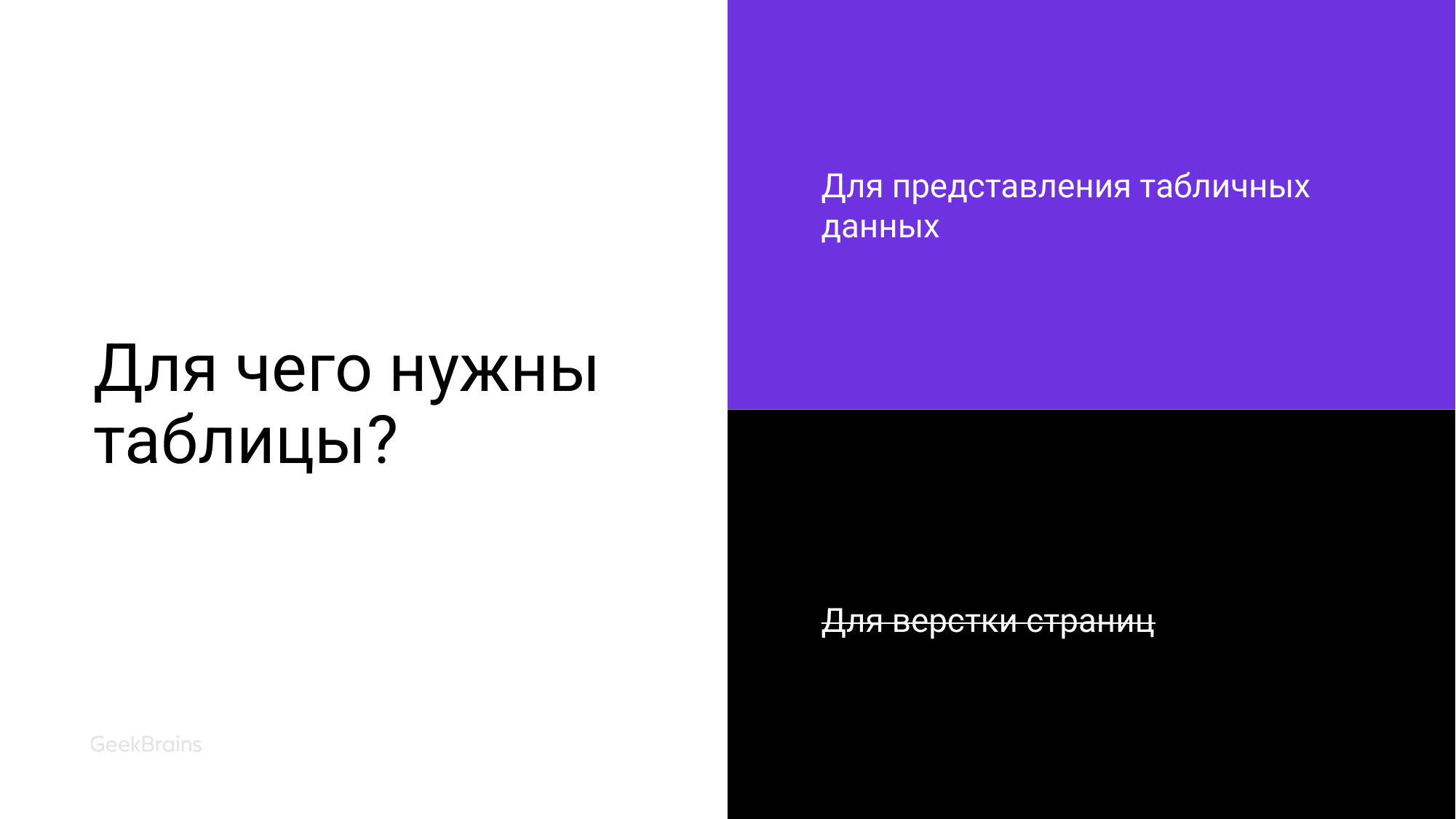

# Для чего нужны таблицы?
Для представления табличных данных
Для верстки страниц